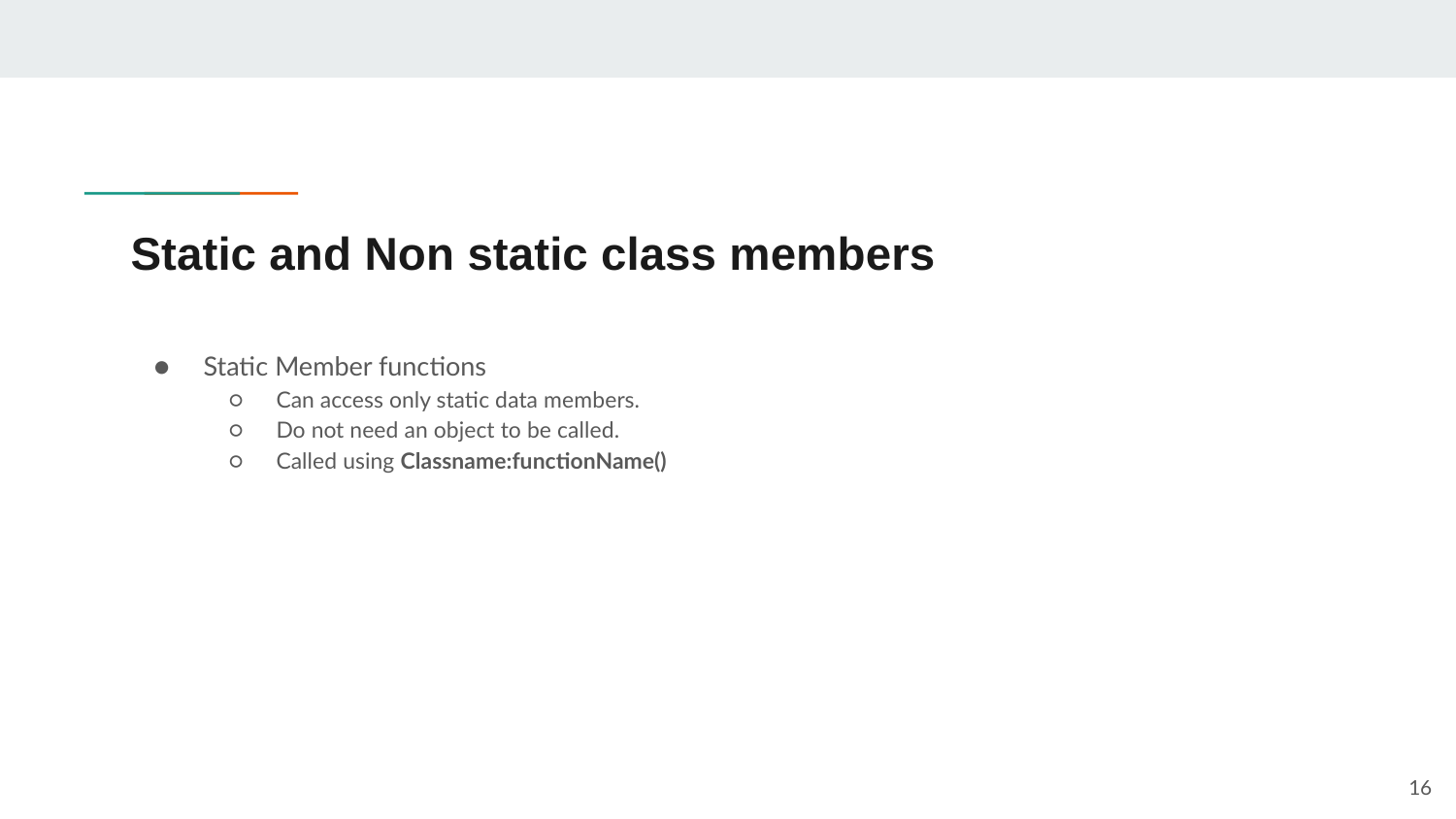

# Static and Non static class members

Static Member functions
Can access only static data members.
Do not need an object to be called.
Called using Classname:functionName()
16